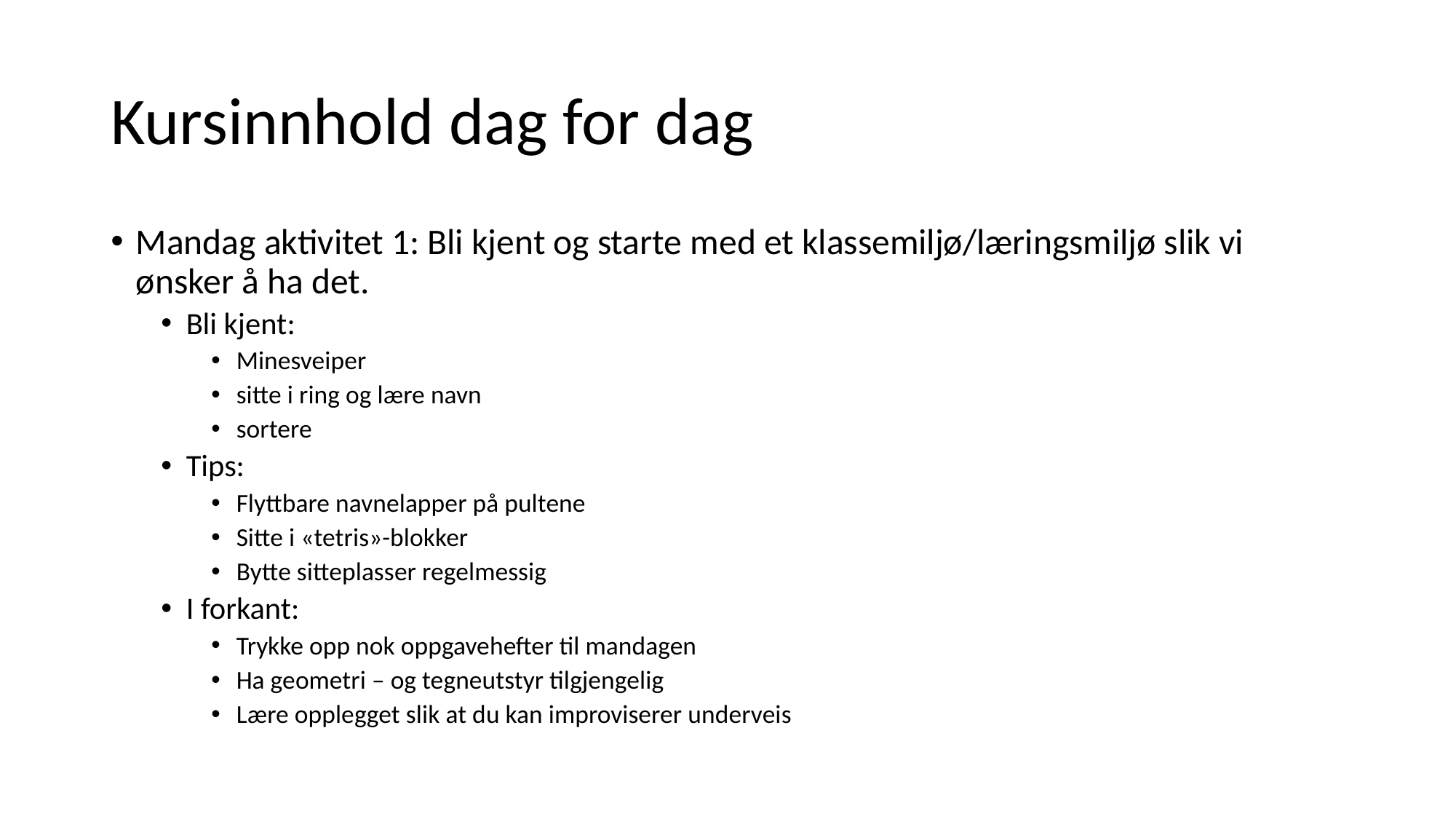

# Kursinnhold dag for dag
Mandag aktivitet 1: Bli kjent og starte med et klassemiljø/læringsmiljø slik vi ønsker å ha det.
Bli kjent:
Minesveiper
sitte i ring og lære navn
sortere
Tips:
Flyttbare navnelapper på pultene
Sitte i «tetris»-blokker
Bytte sitteplasser regelmessig
I forkant:
Trykke opp nok oppgavehefter til mandagen
Ha geometri – og tegneutstyr tilgjengelig
Lære opplegget slik at du kan improviserer underveis